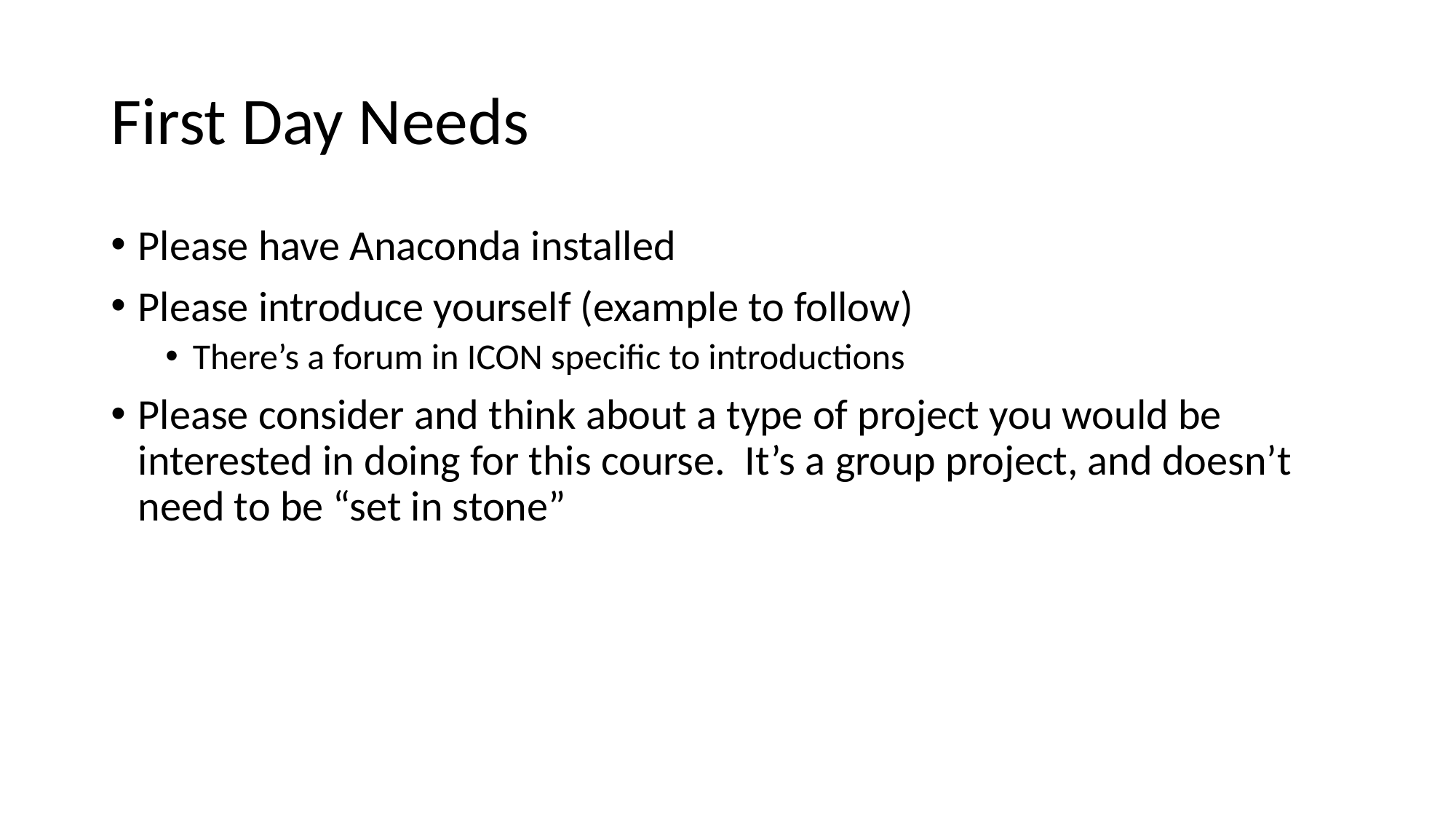

# First Day Needs
Please have Anaconda installed
Please introduce yourself (example to follow)
There’s a forum in ICON specific to introductions
Please consider and think about a type of project you would be interested in doing for this course.  It’s a group project, and doesn’t need to be “set in stone”